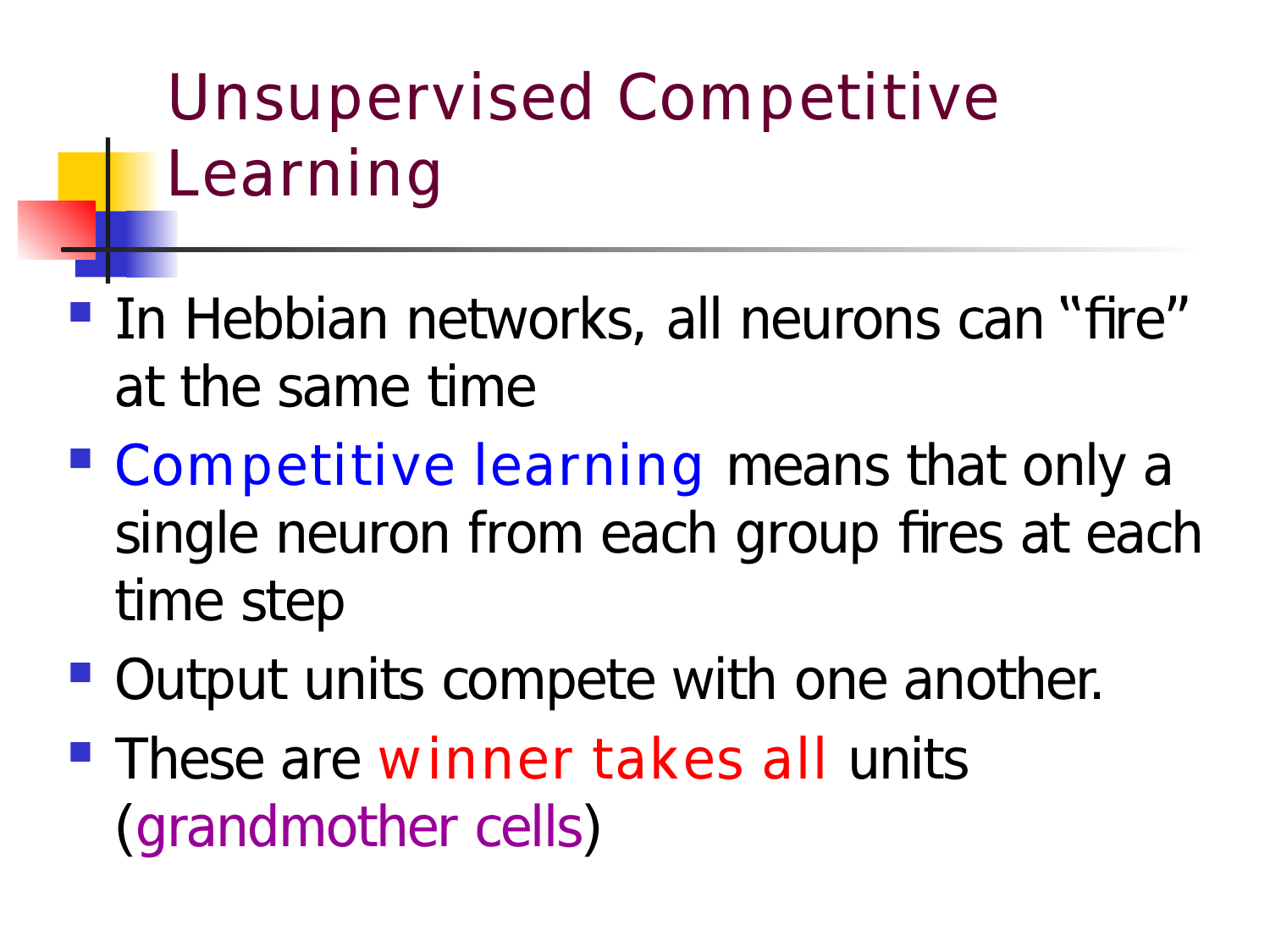

# Unsupervised Competitive Learning
In Hebbian networks, all neurons can “fire” at the same time
Competitive learning means that only a single neuron from each group fires at each time step
Output units compete with one another.
These are winner takes all units (grandmother cells)